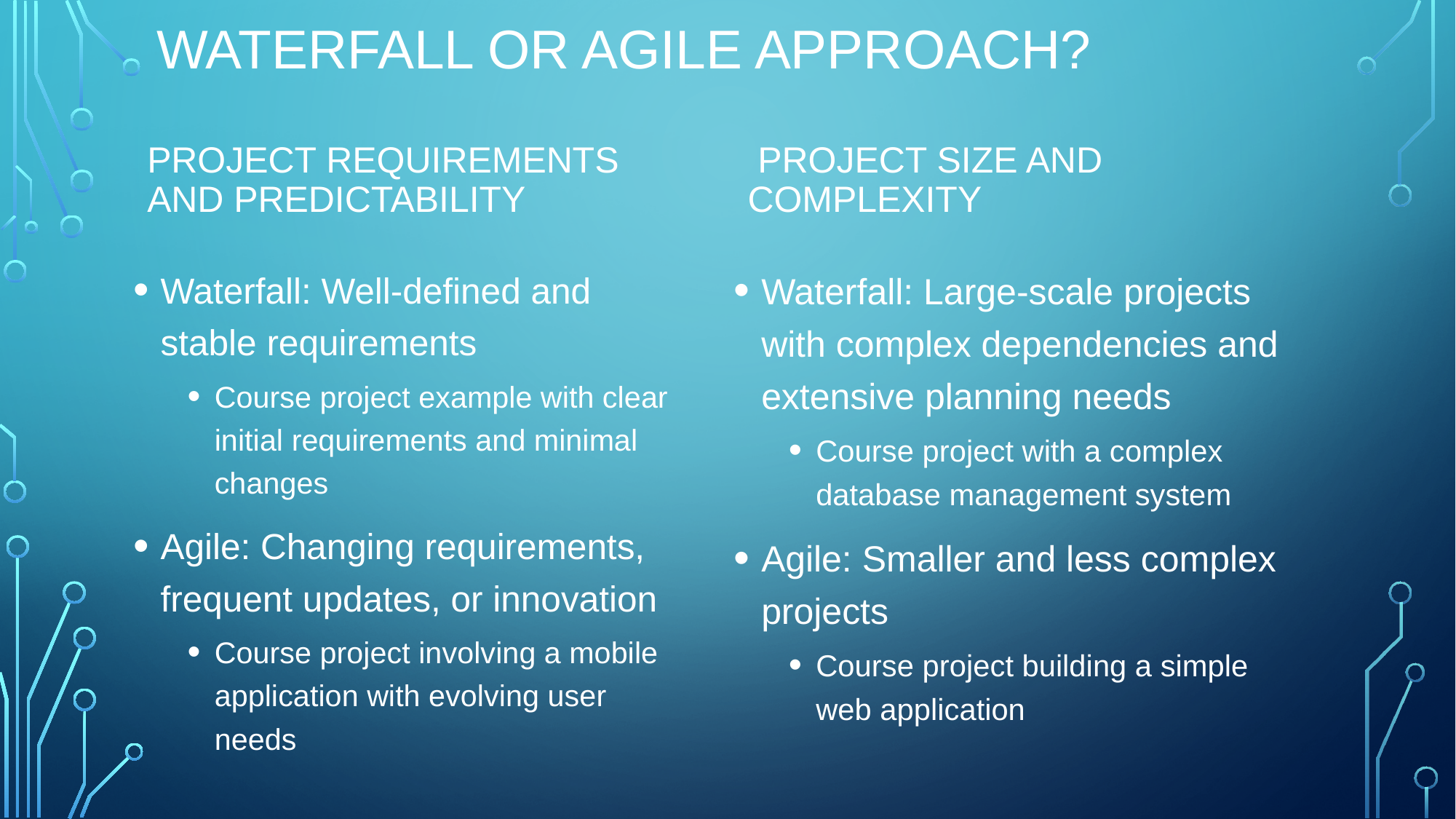

# Waterfall Or Agile Approach?
Project Requirements and Predictability
 Project Size and Complexity
Waterfall: Well-defined and stable requirements
Course project example with clear initial requirements and minimal changes
Agile: Changing requirements, frequent updates, or innovation
Course project involving a mobile application with evolving user needs
Waterfall: Large-scale projects with complex dependencies and extensive planning needs
Course project with a complex database management system
Agile: Smaller and less complex projects
Course project building a simple web application